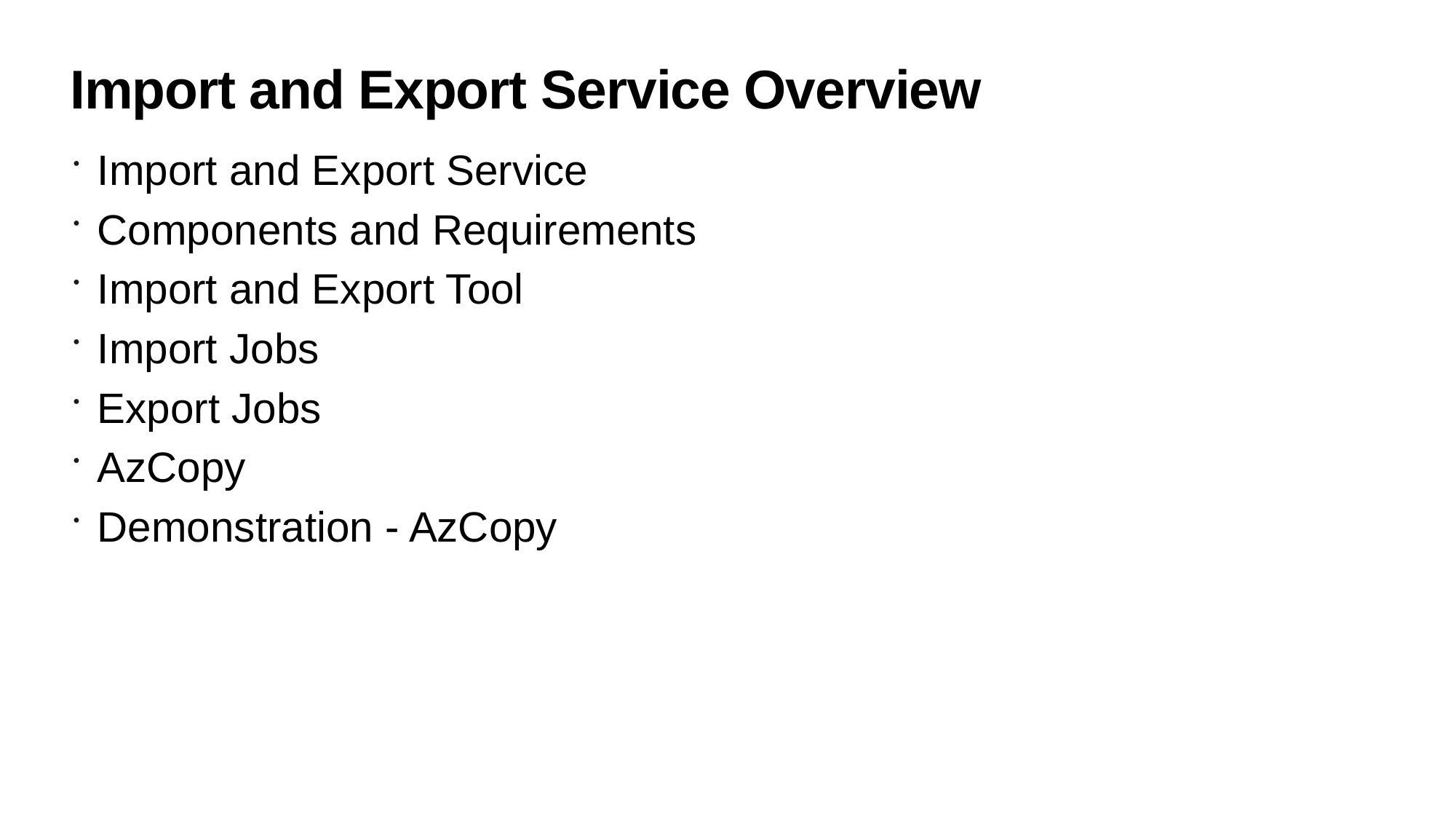

# Import and Export Service Overview
Import and Export Service
Components and Requirements
Import and Export Tool
Import Jobs
Export Jobs
AzCopy
Demonstration - AzCopy